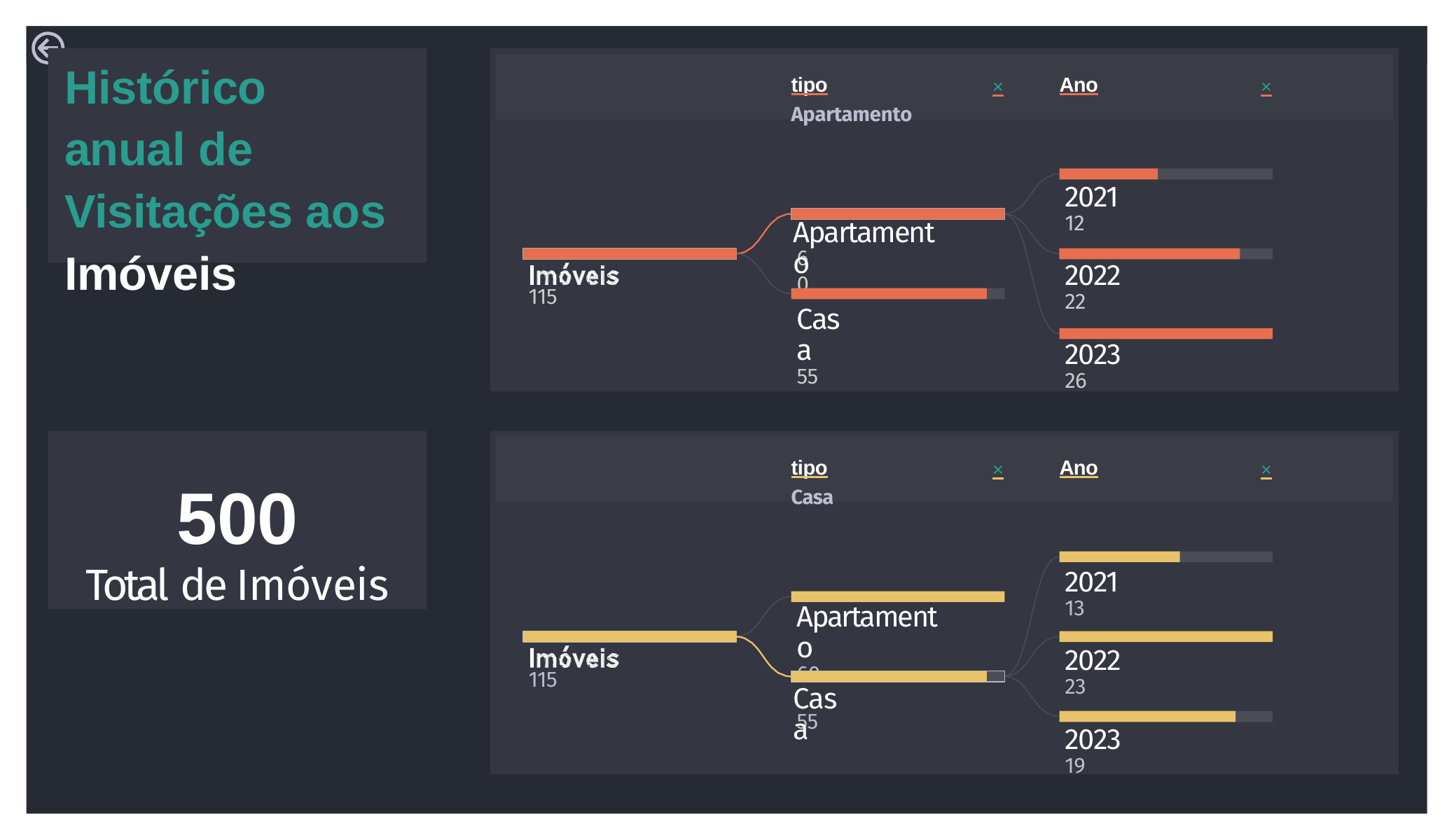

Power BI Desktop

# Histórico anual de Visitações aos Imóveis

tipo	×
Apartamento
Ano	×

2021
12

Apartamento
60

2022
22
115

Casa
55

2023
26
500
Total de Imóveis

tipo	×
Casa
Ano	×

2021
13

Apartamento
60

2022
23
115

Casa
55

2023
19